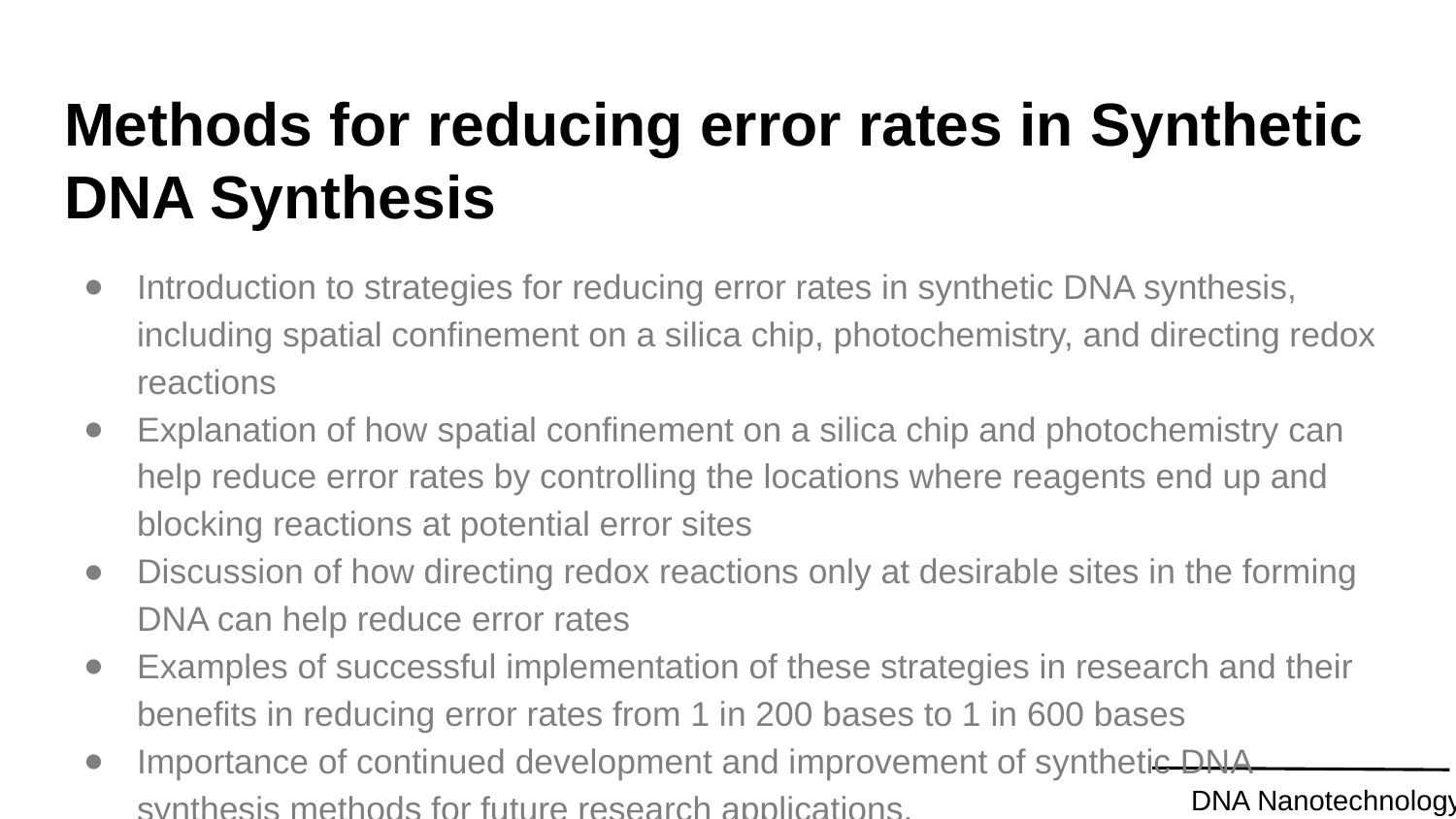

# Methods for reducing error rates in Synthetic DNA Synthesis
Introduction to strategies for reducing error rates in synthetic DNA synthesis, including spatial confinement on a silica chip, photochemistry, and directing redox reactions
Explanation of how spatial confinement on a silica chip and photochemistry can help reduce error rates by controlling the locations where reagents end up and blocking reactions at potential error sites
Discussion of how directing redox reactions only at desirable sites in the forming DNA can help reduce error rates
Examples of successful implementation of these strategies in research and their benefits in reducing error rates from 1 in 200 bases to 1 in 600 bases
Importance of continued development and improvement of synthetic DNA synthesis methods for future research applications.